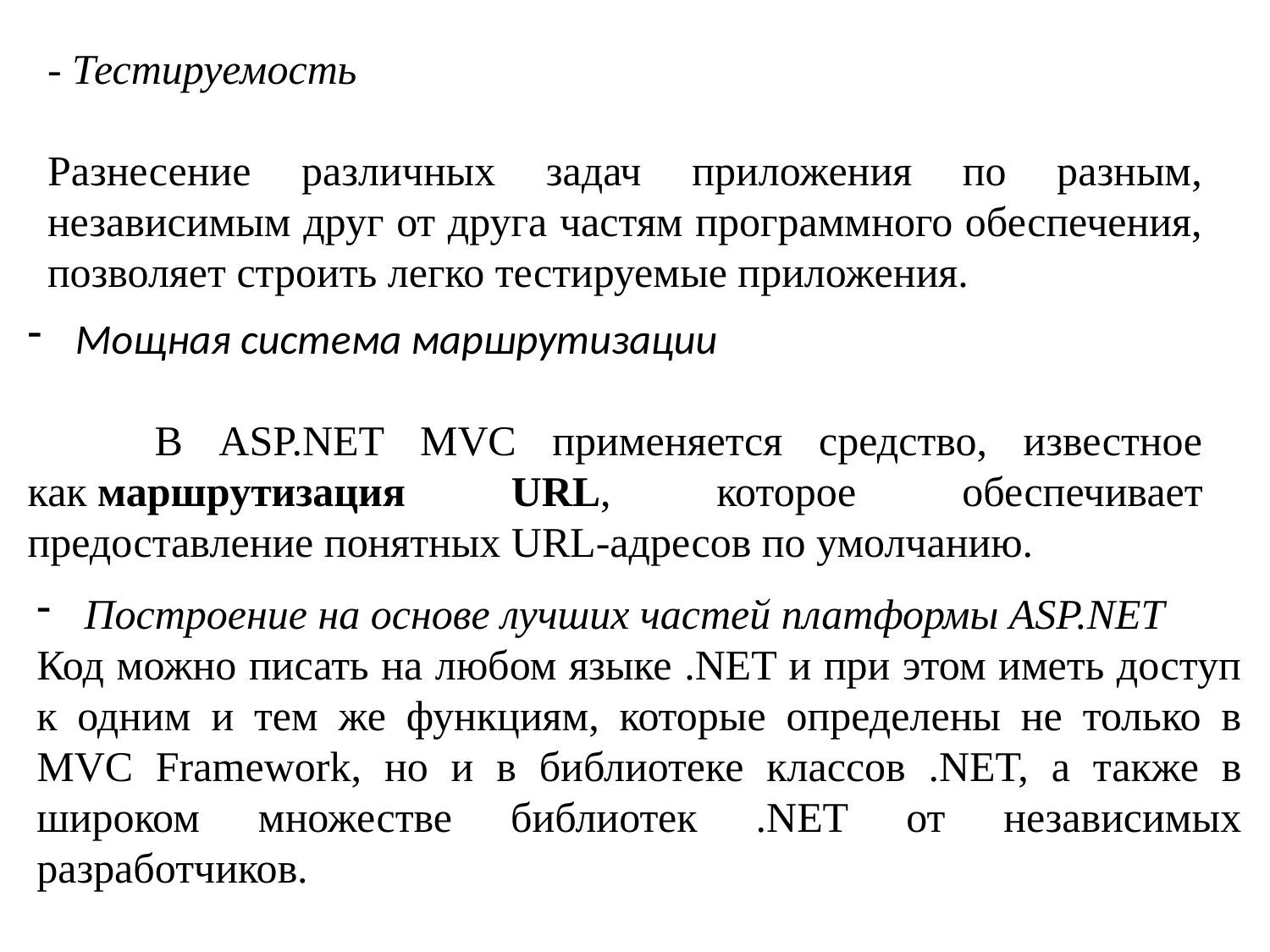

- Тестируемость

Разнесение различных задач приложения по разным, независимым друг от друга частям программного обеспечения, позволяет строить легко тестируемые приложения.

Мощная система маршрутизации

	В ASP.NET MVC применяется средство, известное как маршрутизация URL, которое обеспечивает предоставление понятных URL-адресов по умолчанию.
Построение на основе лучших частей платформы ASP.NET
Код можно писать на любом языке .NET и при этом иметь доступ к одним и тем же функциям, которые определены не только в MVC Framework, но и в библиотеке классов .NET, а также в широком множестве библиотек .NET от независимых разработчиков.